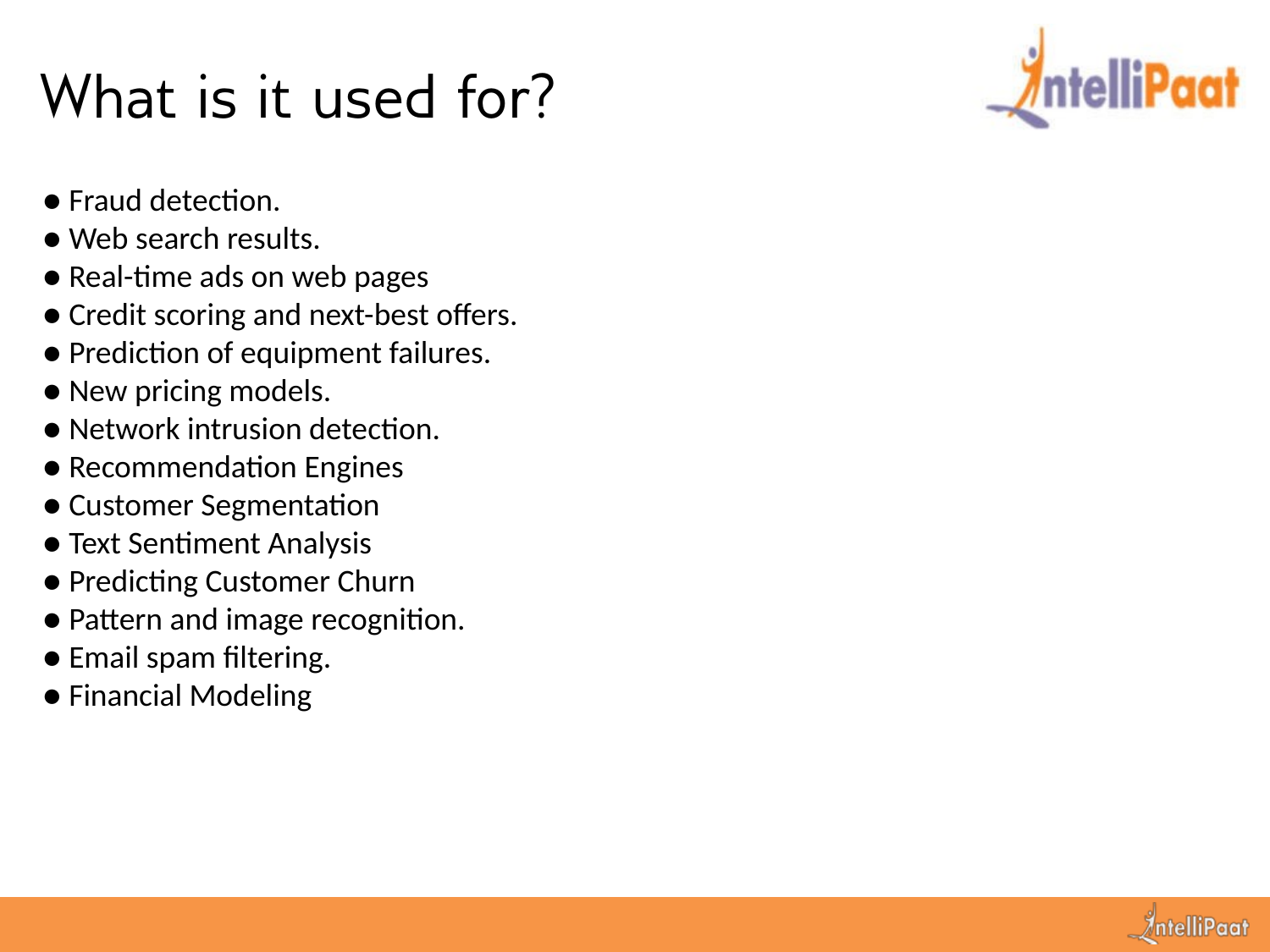

# What is it used for?
● Fraud detection.
● Web search results.
● Real-time ads on web pages
● Credit scoring and next-best offers.
● Prediction of equipment failures.
● New pricing models.
● Network intrusion detection.
● Recommendation Engines
● Customer Segmentation
● Text Sentiment Analysis
● Predicting Customer Churn
● Pattern and image recognition.
● Email spam filtering.
● Financial Modeling